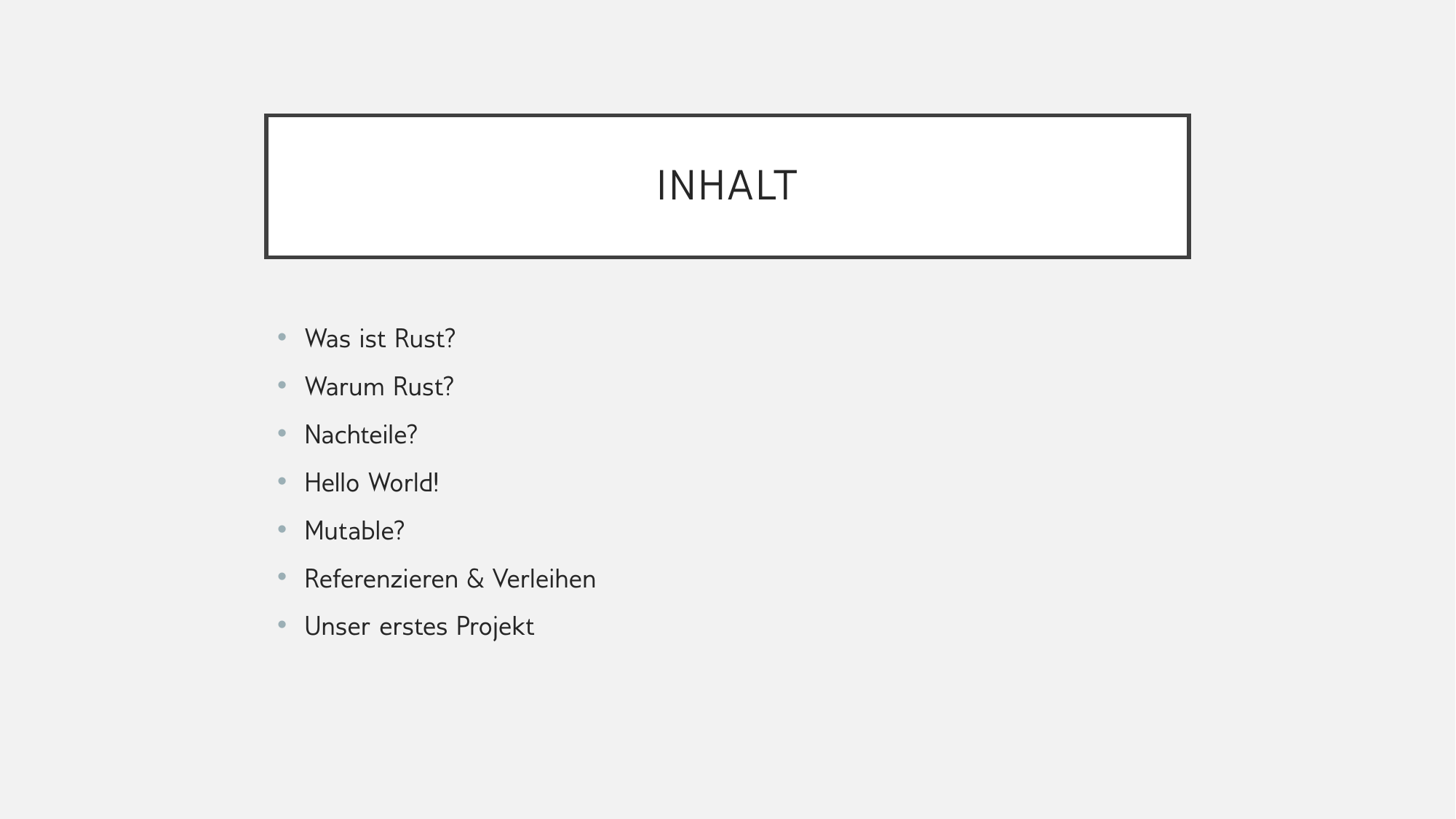

# Inhalt
Was ist Rust?
Warum Rust?
Nachteile?
Hello World!
Mutable?
Referenzieren & Verleihen
Unser erstes Projekt